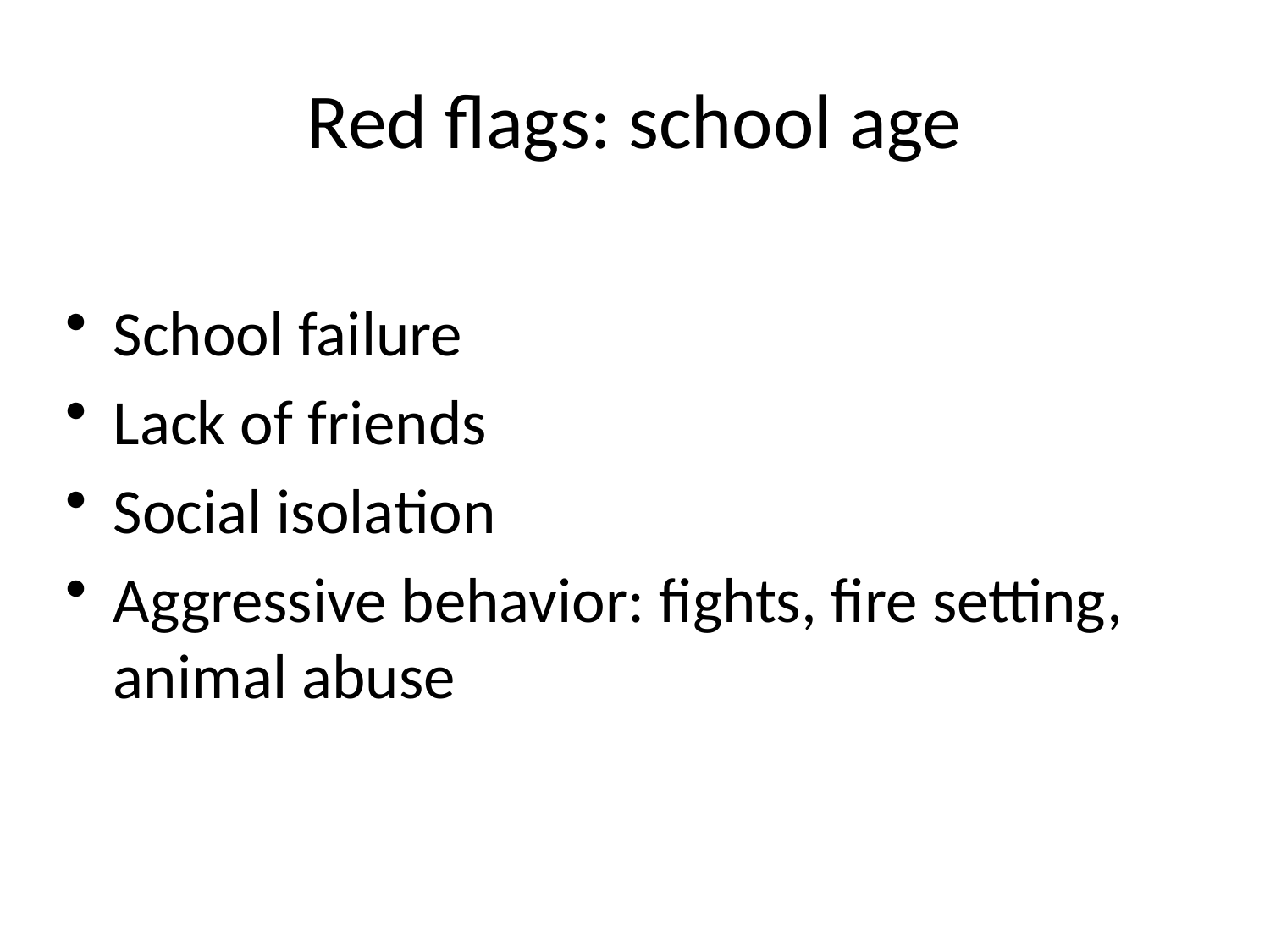

# Red flags: school age
School failure
Lack of friends
Social isolation
Aggressive behavior: fights, fire setting, animal abuse